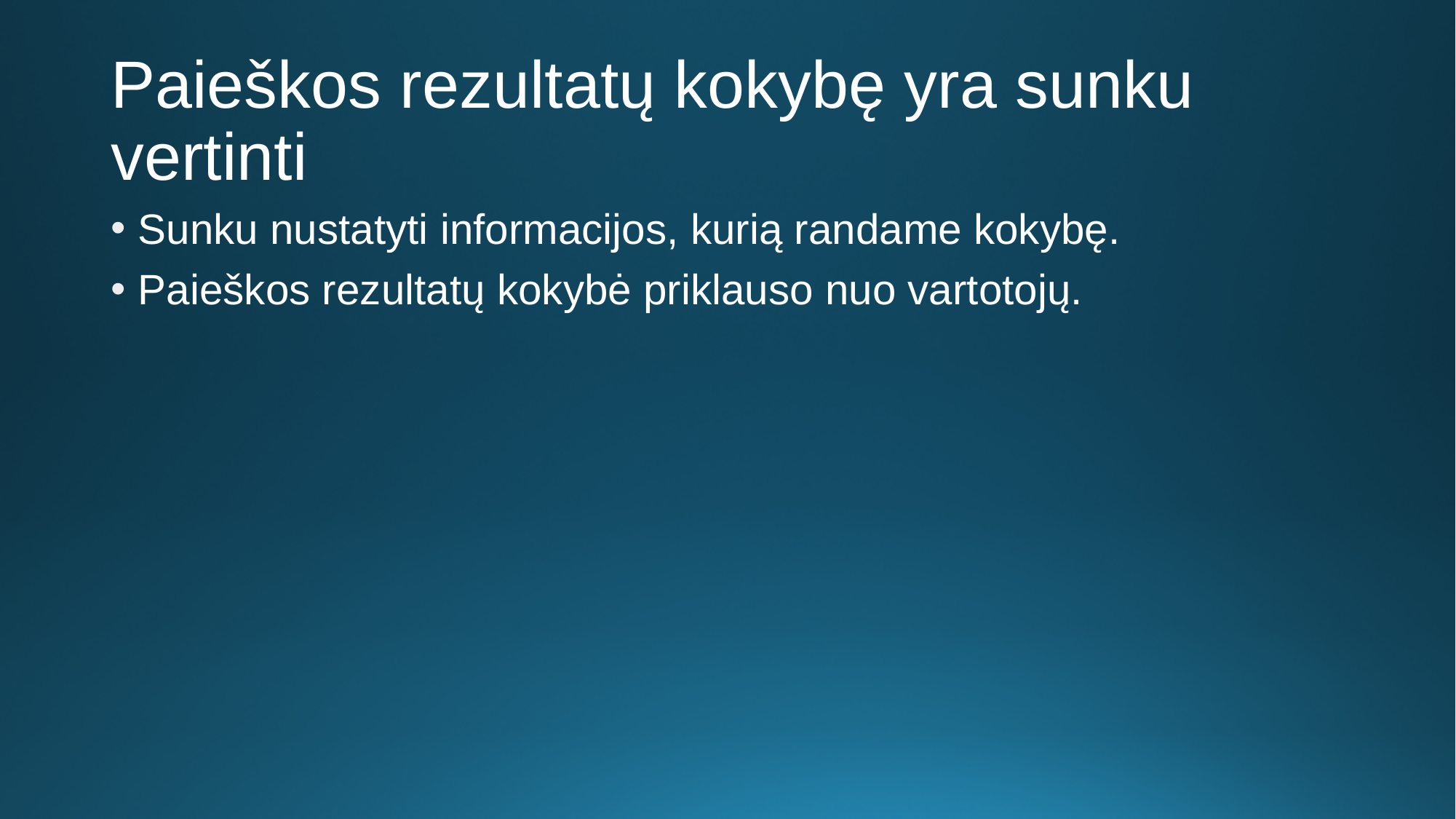

# Paieškos rezultatų kokybę yra sunku vertinti
Sunku nustatyti informacijos, kurią randame kokybę.
Paieškos rezultatų kokybė priklauso nuo vartotojų.